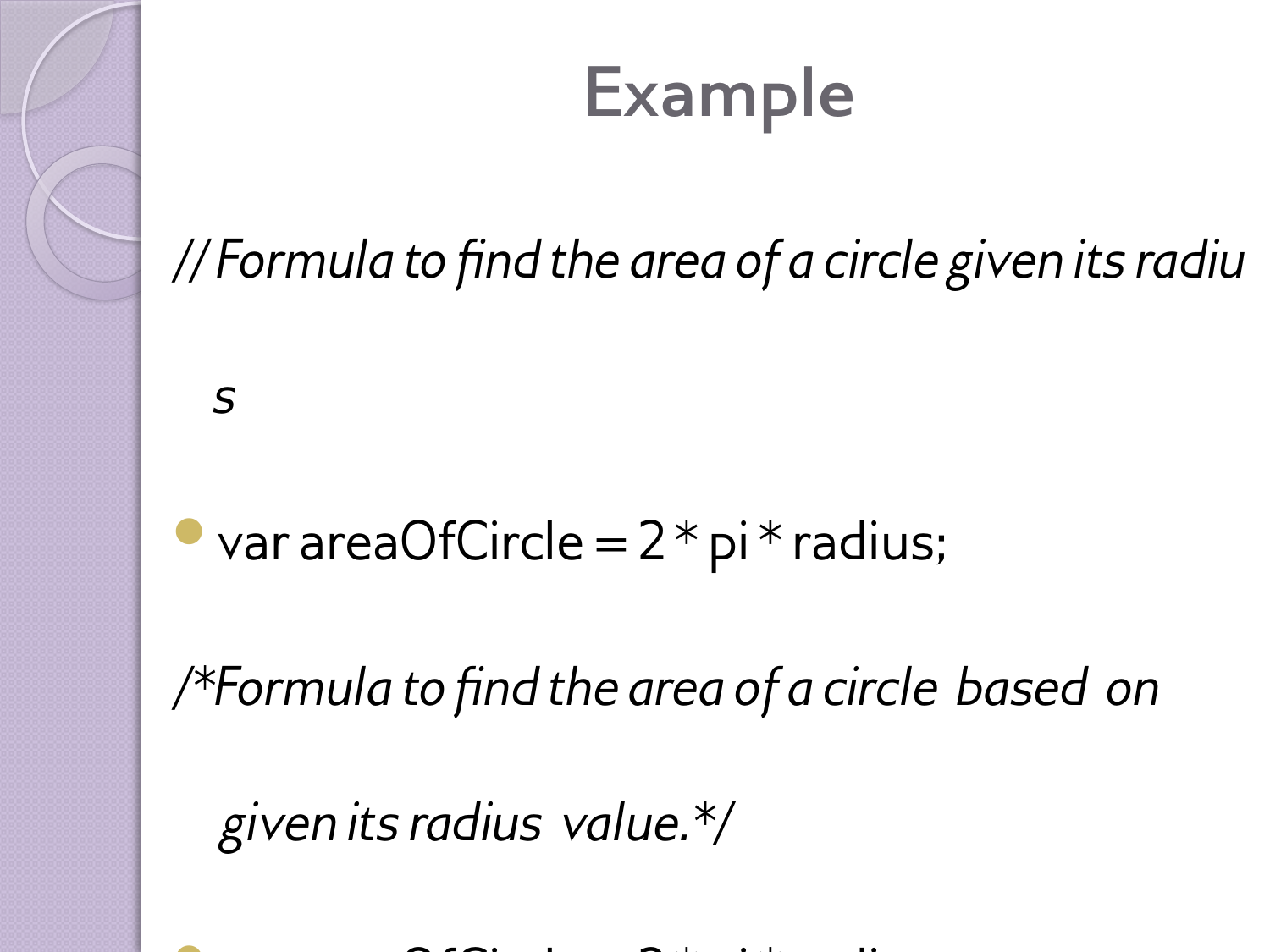

# Example
// Formula to find the area of a circle given its radius
var areaOfCircle = 2 * pi * radius;
/*Formula to find the area of a circle based on    given its radius value.*/
var areaOfCircle = 2 * pi * radius;